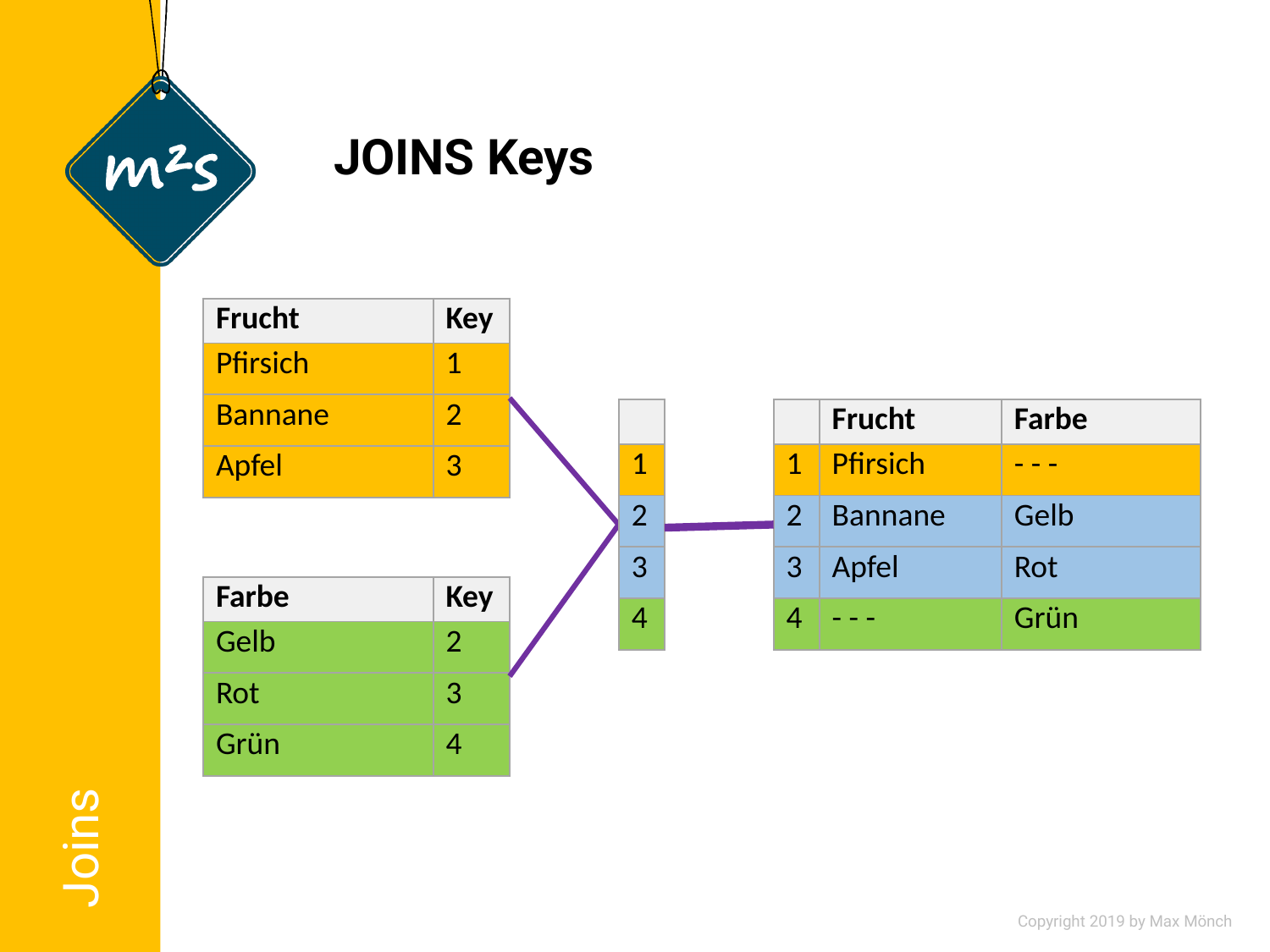

# JOINS Keys
| Frucht | Key |
| --- | --- |
| Pfirsich | 1 |
| Bannane | 2 |
| Apfel | 3 |
Joins
|  |
| --- |
| 1 |
| 2 |
| 3 |
| 4 |
|  | Frucht | Farbe |
| --- | --- | --- |
| 1 | Pfirsich | - - - |
| 2 | Bannane | Gelb |
| 3 | Apfel | Rot |
| 4 | - - - | Grün |
| Farbe | Key |
| --- | --- |
| Gelb | 2 |
| Rot | 3 |
| Grün | 4 |